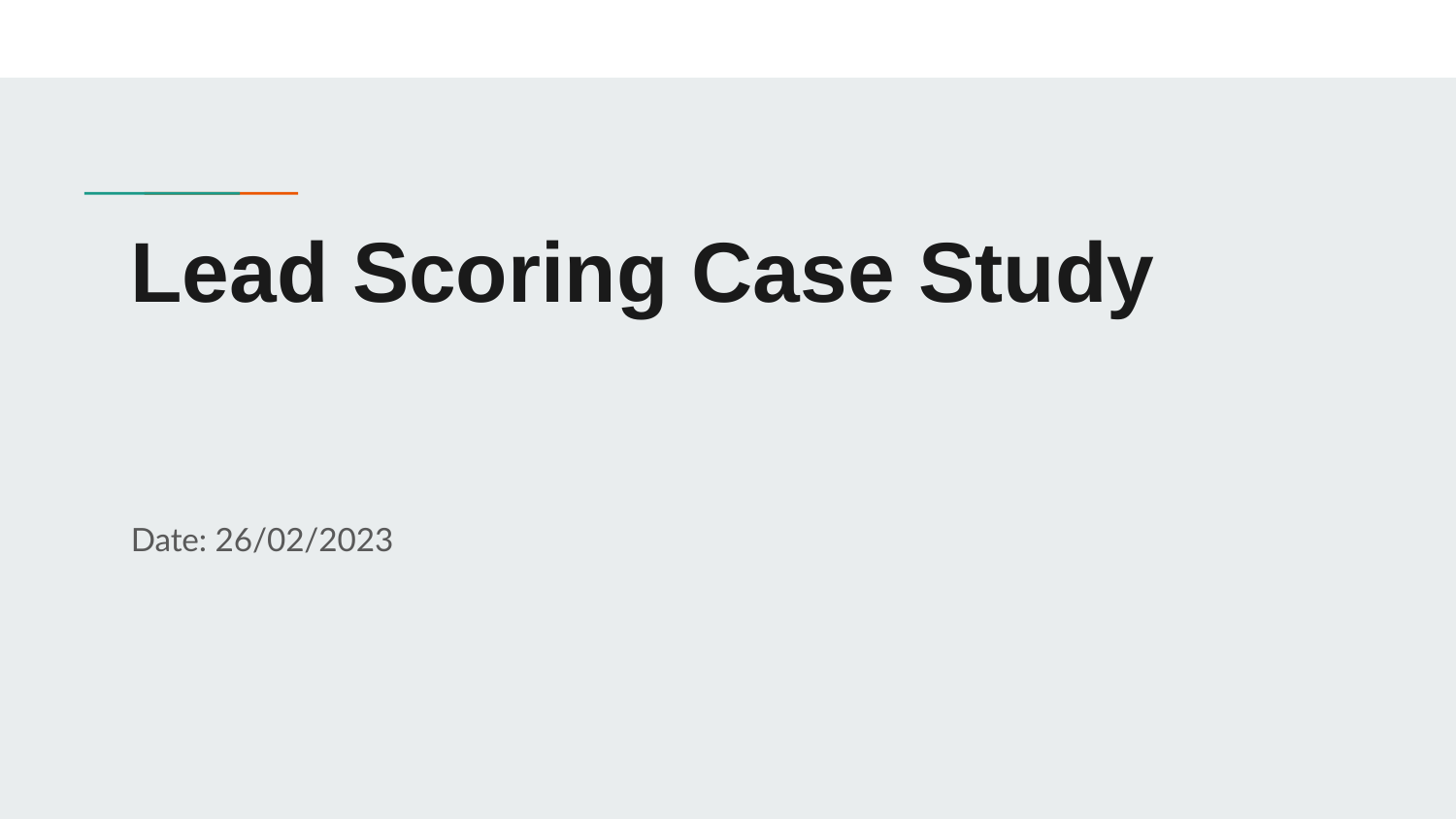

# Lead Scoring Case Study
Date: 26/02/2023